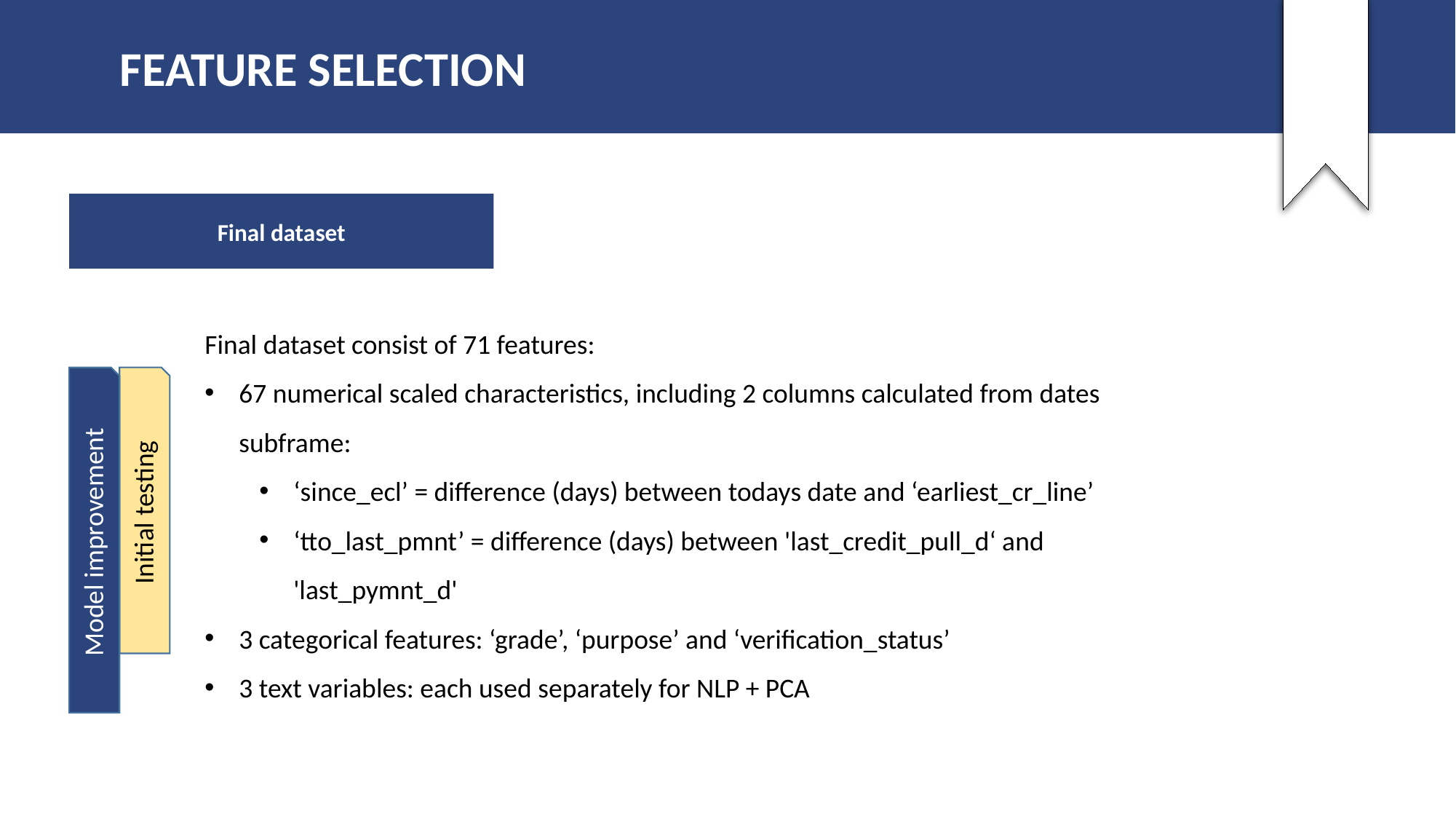

FEATURE SELECTION

Final dataset
Final dataset consist of 71 features:
67 numerical scaled characteristics, including 2 columns calculated from dates subframe:
‘since_ecl’ = difference (days) between todays date and ‘earliest_cr_line’
‘tto_last_pmnt’ = difference (days) between 'last_credit_pull_d‘ and 'last_pymnt_d'
3 categorical features: ‘grade’, ‘purpose’ and ‘verification_status’
3 text variables: each used separately for NLP + PCA
Initial testing
Model improvement